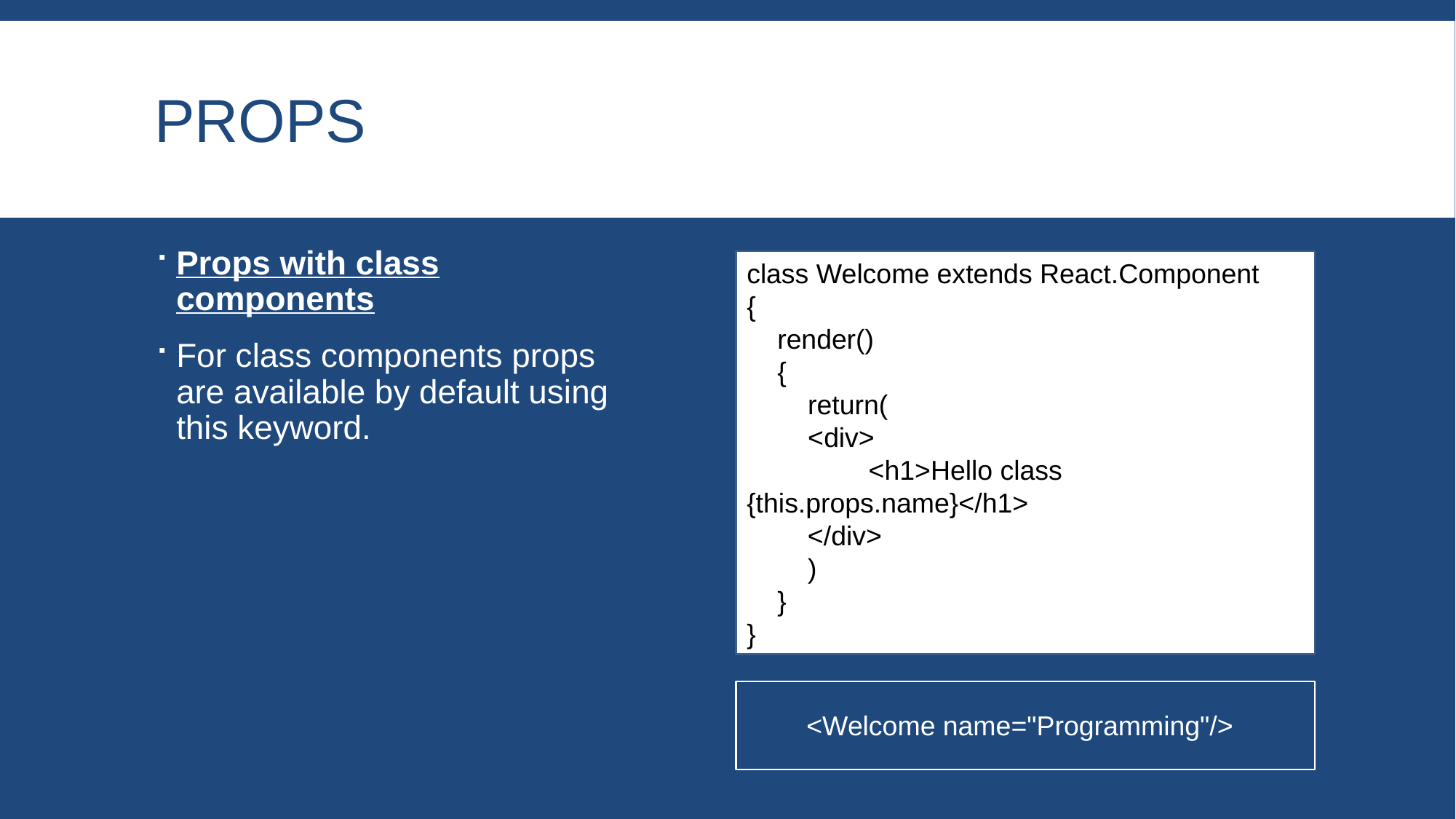

# Props
Props with class components
For class components props are available by default using this keyword.

class Welcome extends React.Component
{
    render()
    {
        return(
        <div>
                <h1>Hello class {this.props.name}</h1>
        </div>
        )
    }
}

        <Welcome name="Programming"/>